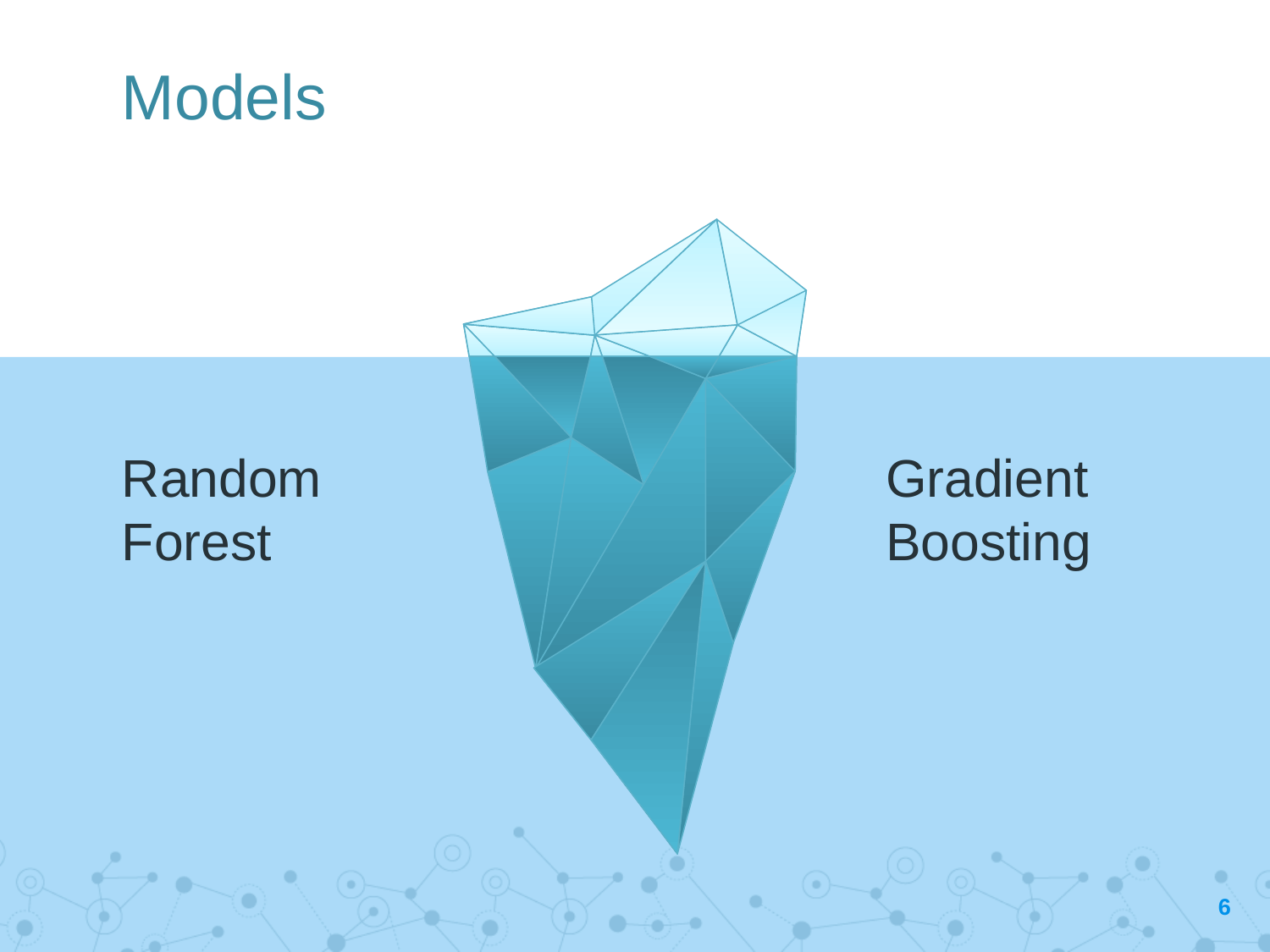

# Models

Random Forest

Gradient Boosting

6